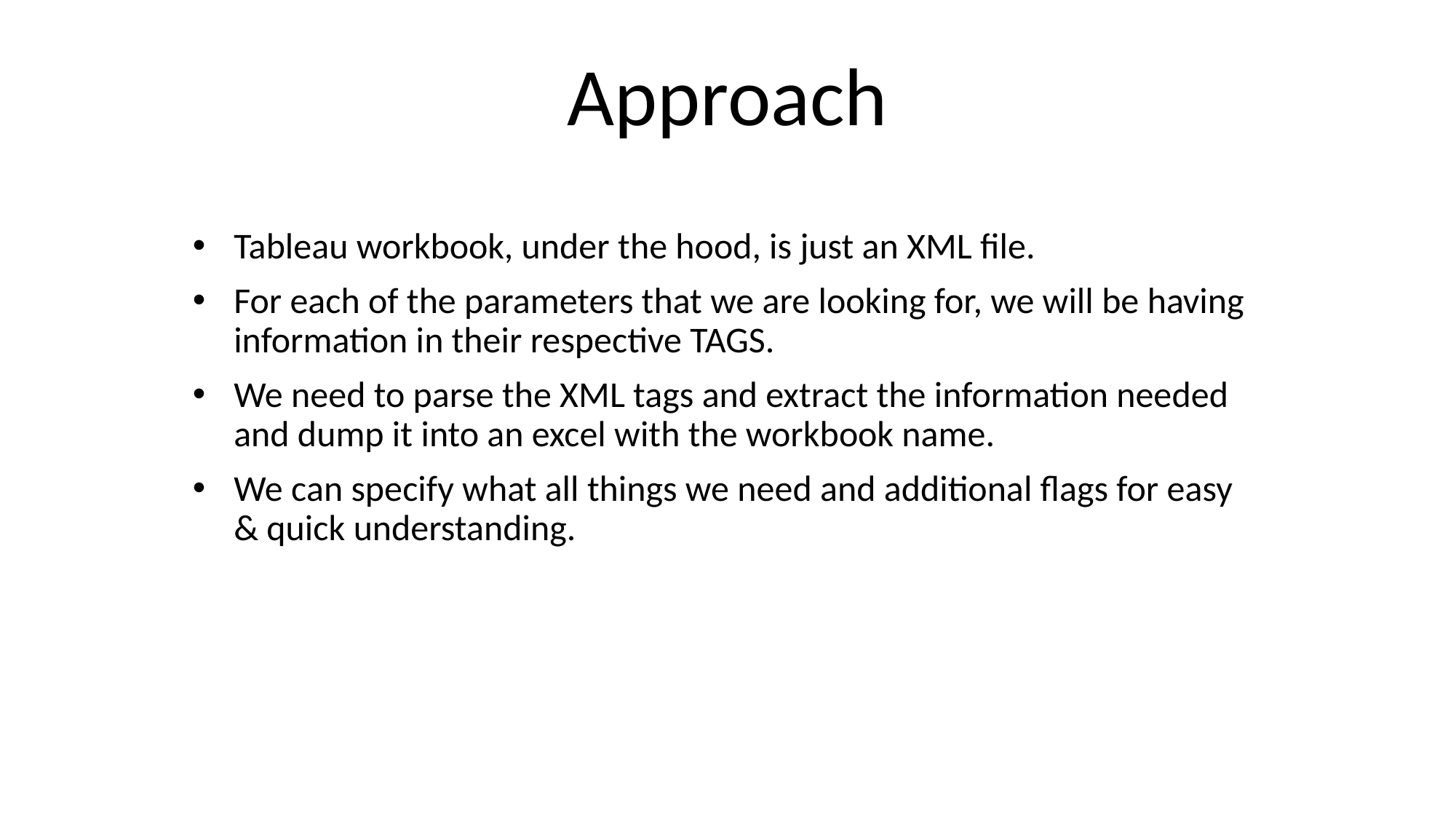

# Approach

Tableau workbook, under the hood, is just an XML file.
For each of the parameters that we are looking for, we will be having information in their respective TAGS.
We need to parse the XML tags and extract the information needed and dump it into an excel with the workbook name.
We can specify what all things we need and additional flags for easy & quick understanding.